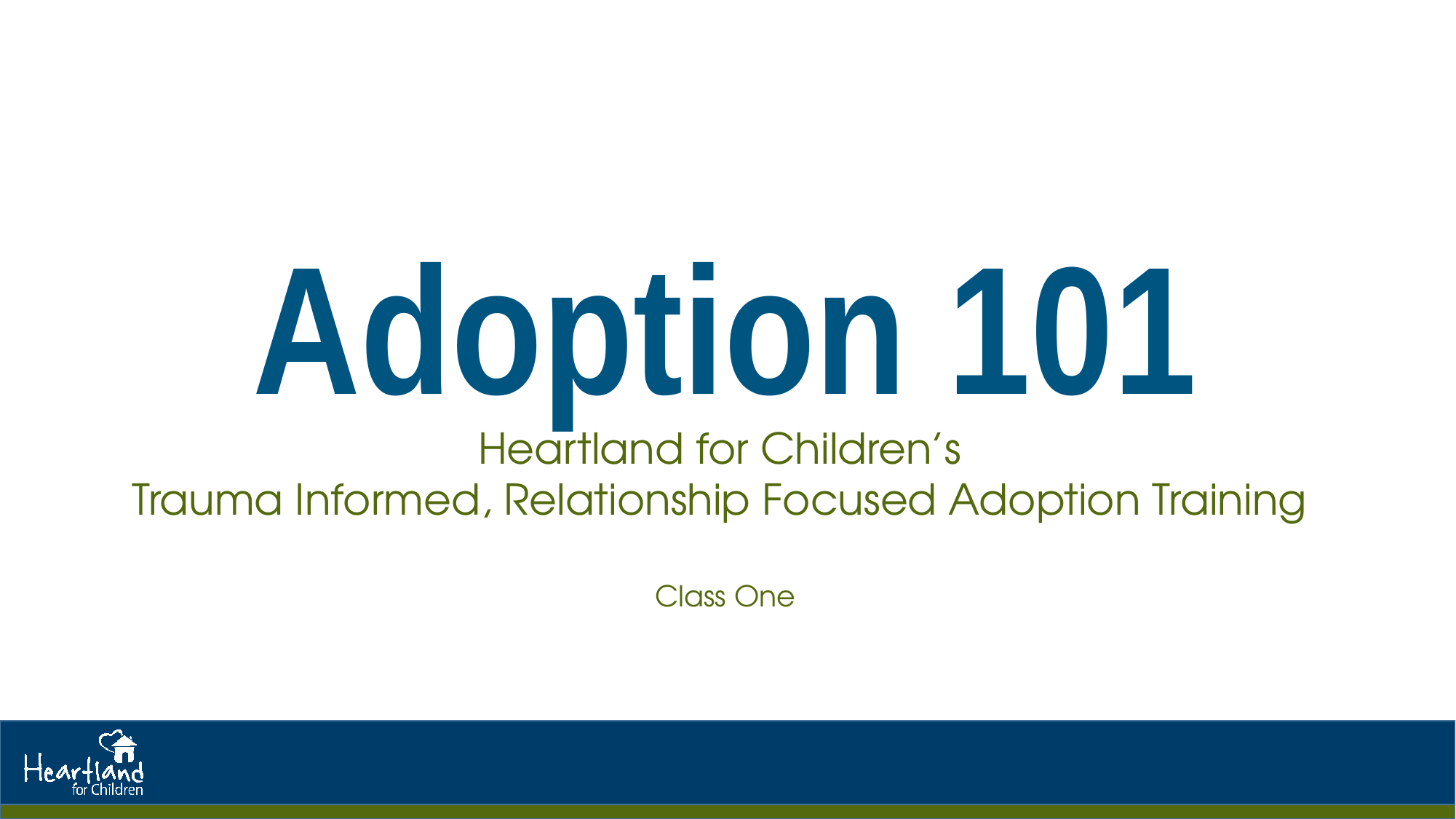

# Adoption 101
Heartland for Children’s
Trauma Informed, Relationship Focused Adoption Training

Class One